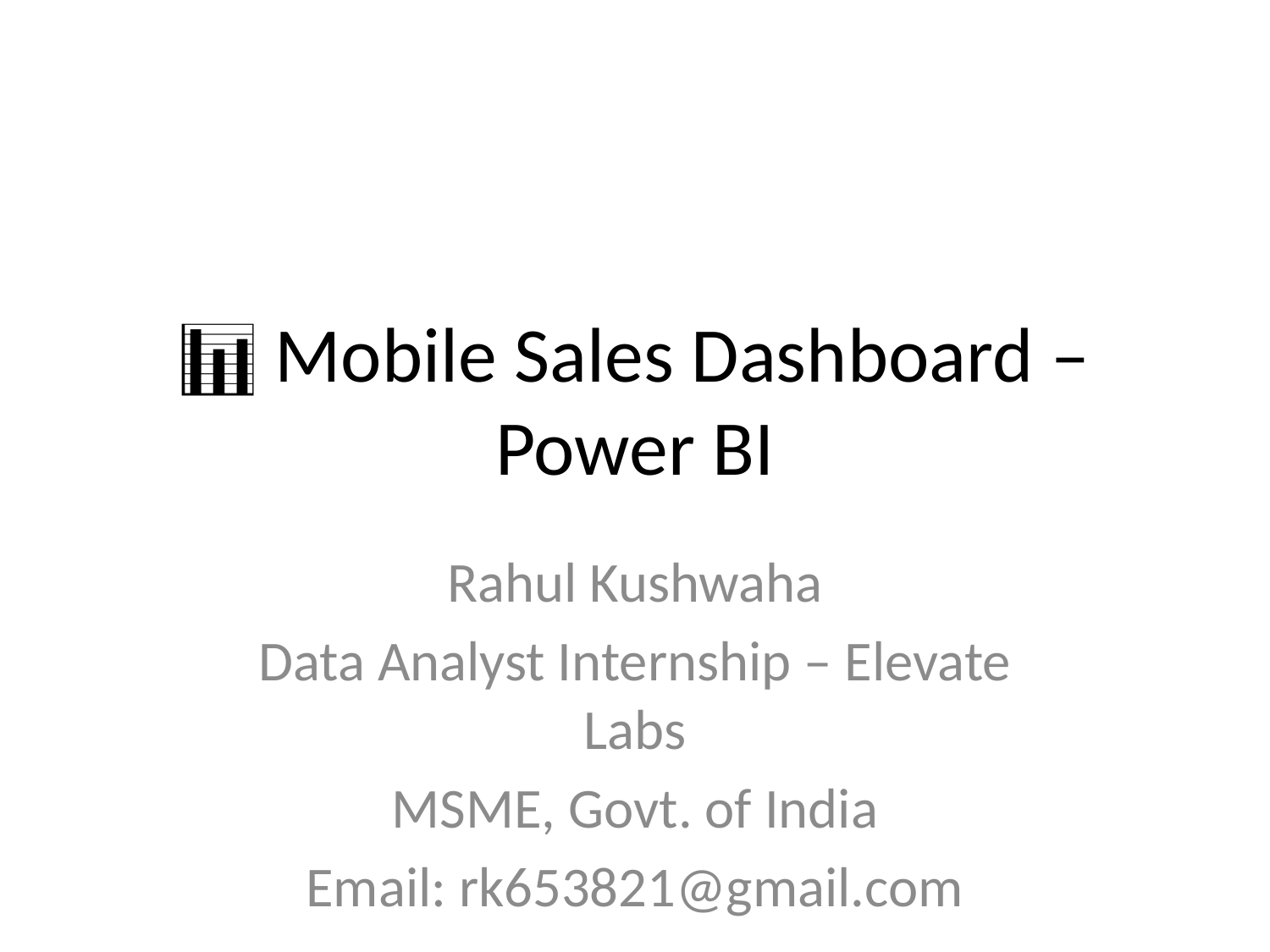

# 📊 Mobile Sales Dashboard – Power BI
Rahul Kushwaha
Data Analyst Internship – Elevate Labs
MSME, Govt. of India
Email: rk653821@gmail.com